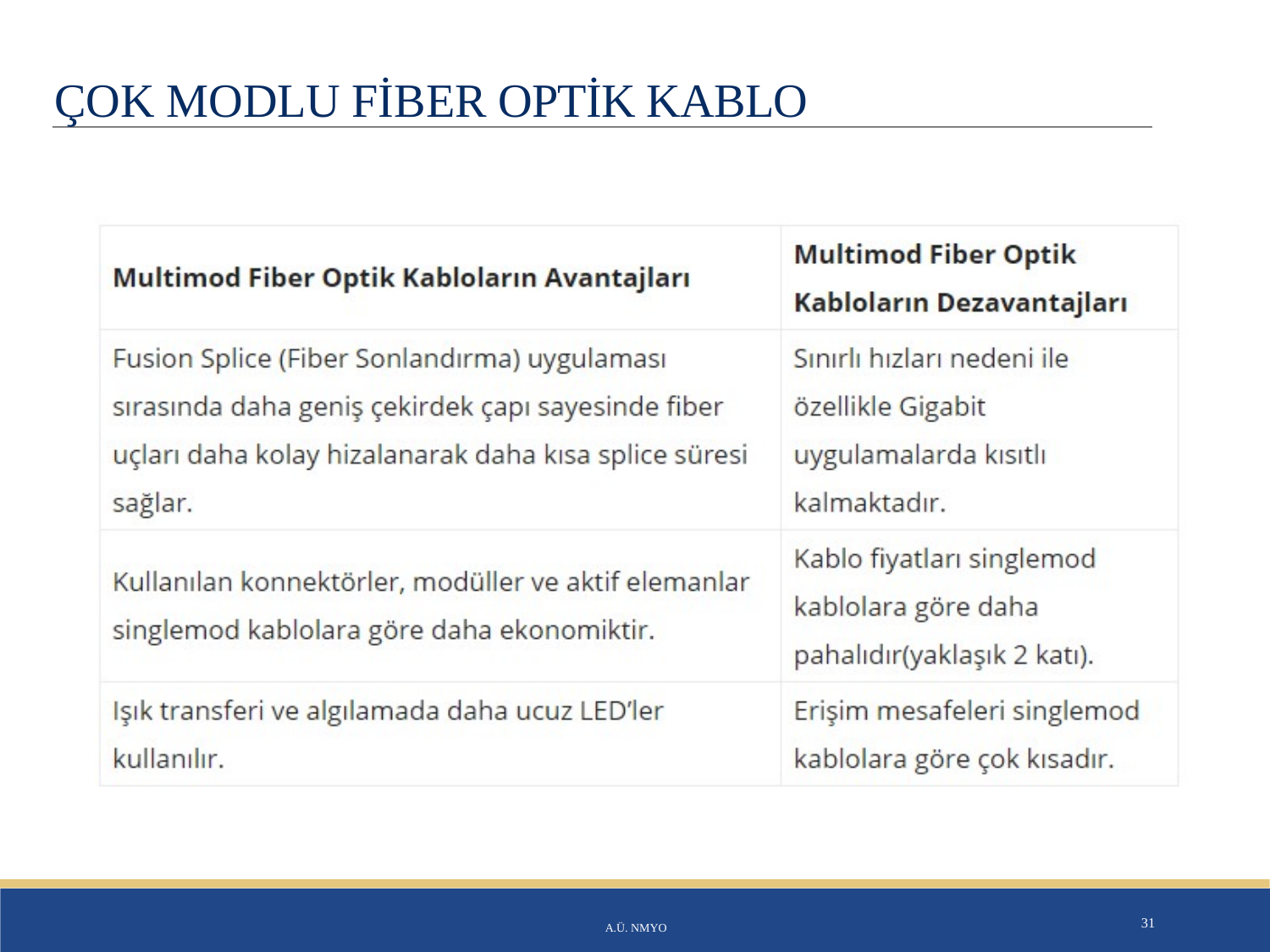

# ÇOK MODLU FİBER OPTİK KABLO

A.Ü. NMYO
31